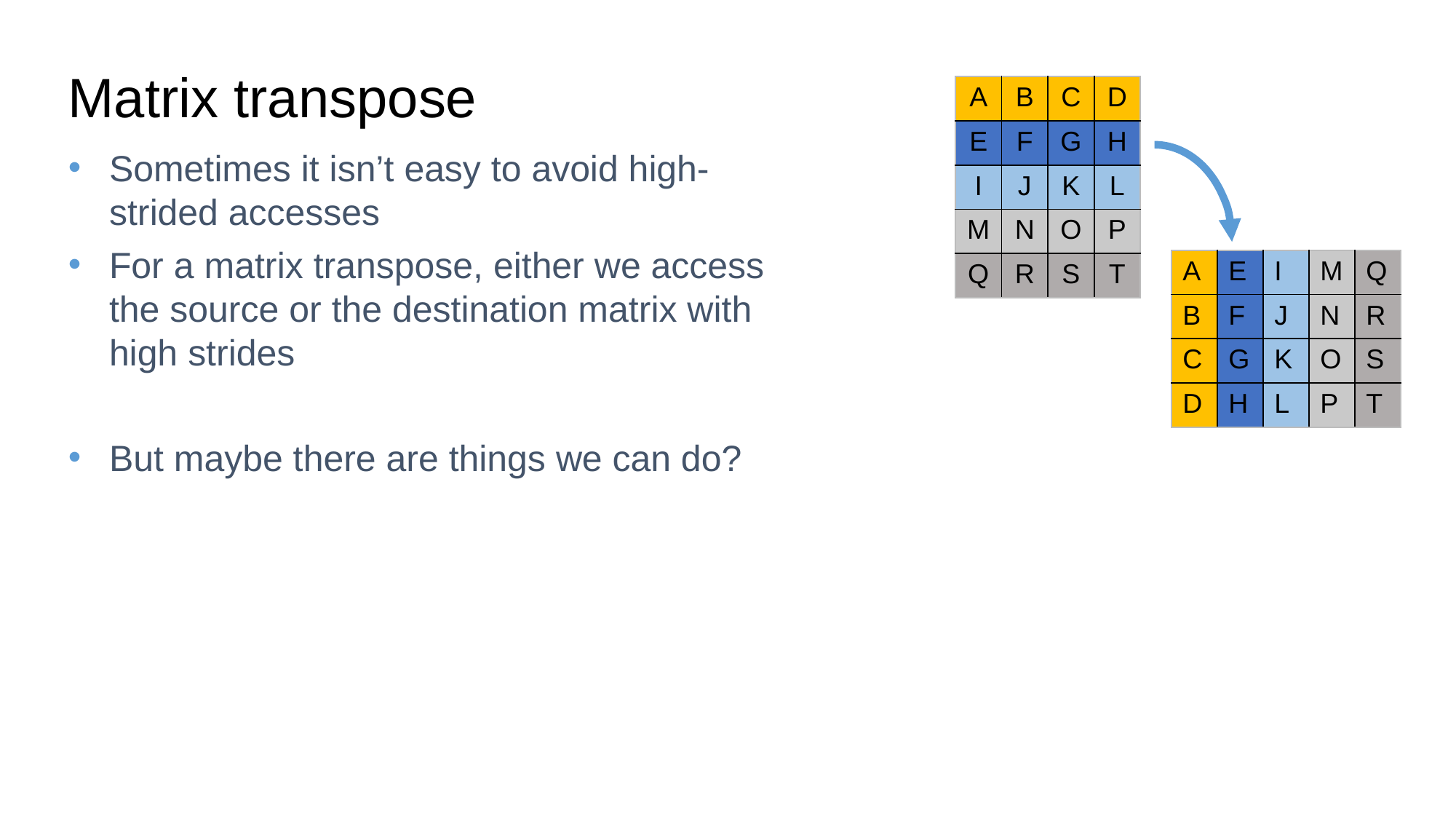

# Matrix transpose
| A | B | C | D |
| --- | --- | --- | --- |
| E | F | G | H |
| I | J | K | L |
| M | N | O | P |
| Q | R | S | T |
Sometimes it isn’t easy to avoid high-strided accesses
For a matrix transpose, either we access the source or the destination matrix with high strides

But maybe there are things we can do?

| A | E | I | M | Q |
| --- | --- | --- | --- | --- |
| B | F | J | N | R |
| C | G | K | O | S |
| D | H | L | P | T |